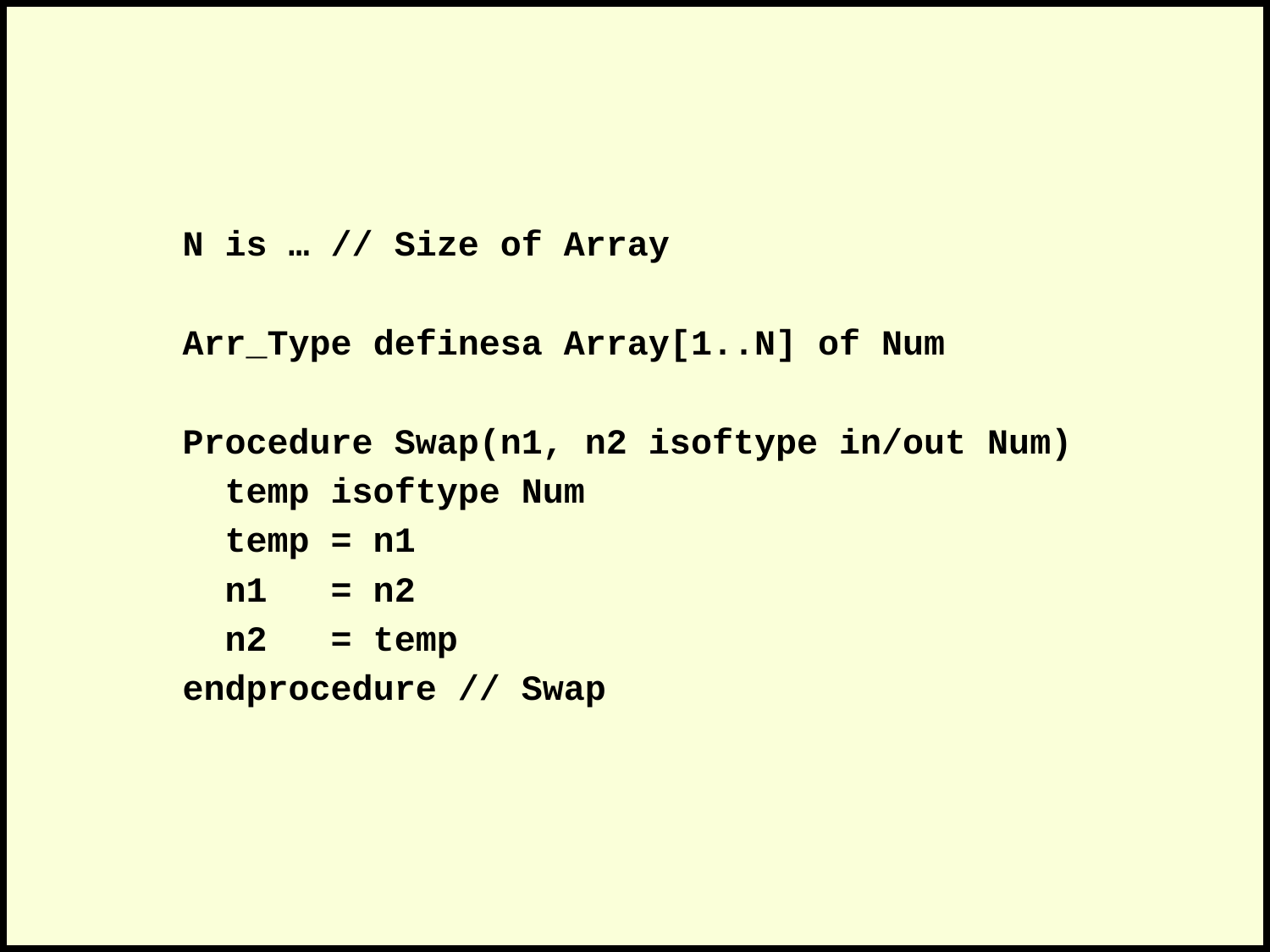

N is … // Size of Array

Arr_Type definesa Array[1..N] of Num

Procedure Swap(n1, n2 isoftype in/out Num)
  temp isoftype Num
  temp = n1
  n1   = n2
  n2   = temp
endprocedure // Swap